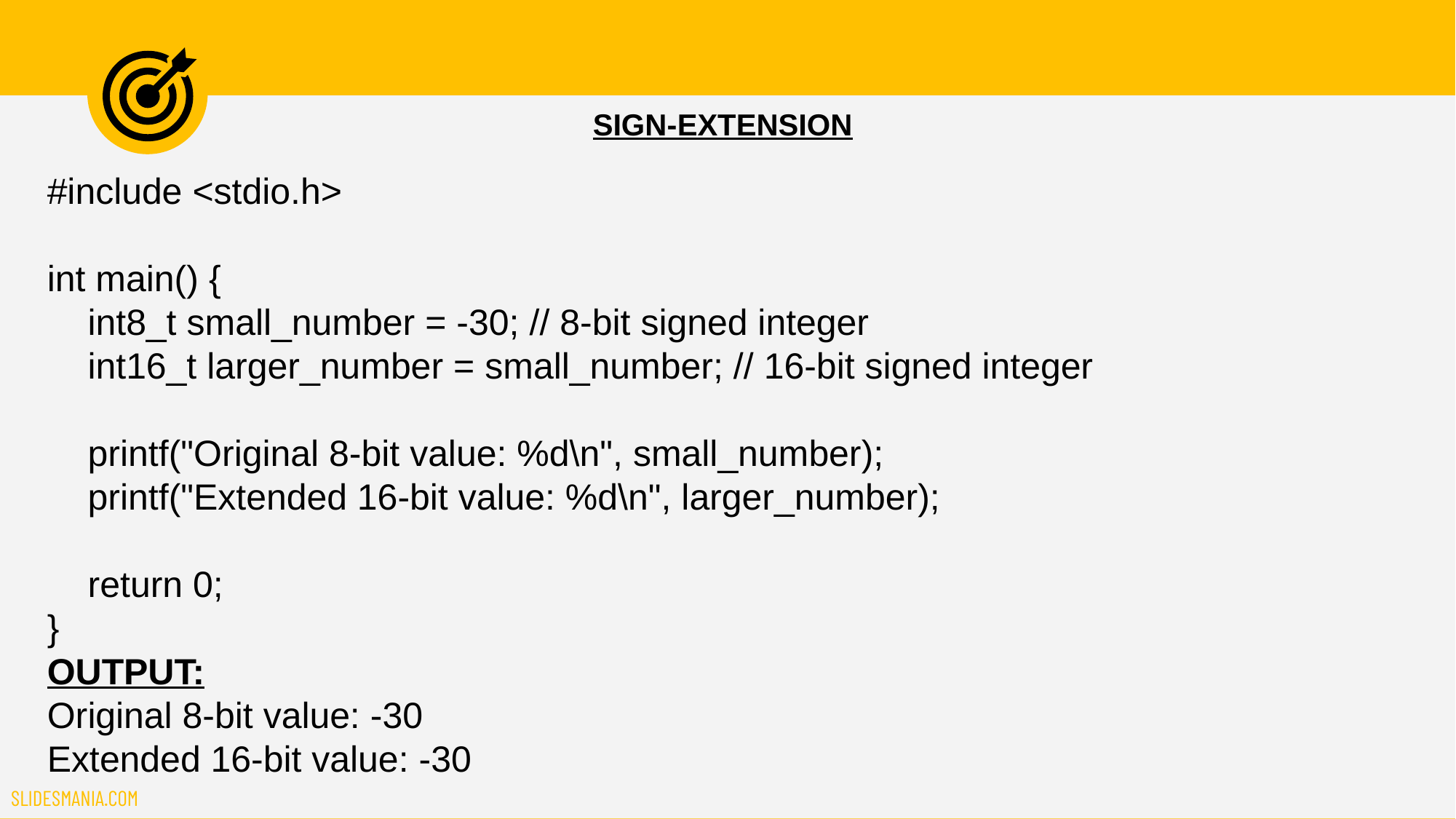

SIGN-EXTENSION

#include <stdio.h>

int main() {
    int8_t small_number = -30; // 8-bit signed integer
    int16_t larger_number = small_number; // 16-bit signed integer

    printf("Original 8-bit value: %d\n", small_number);
    printf("Extended 16-bit value: %d\n", larger_number);

    return 0;
}
OUTPUT:
Original 8-bit value: -30
Extended 16-bit value: -30